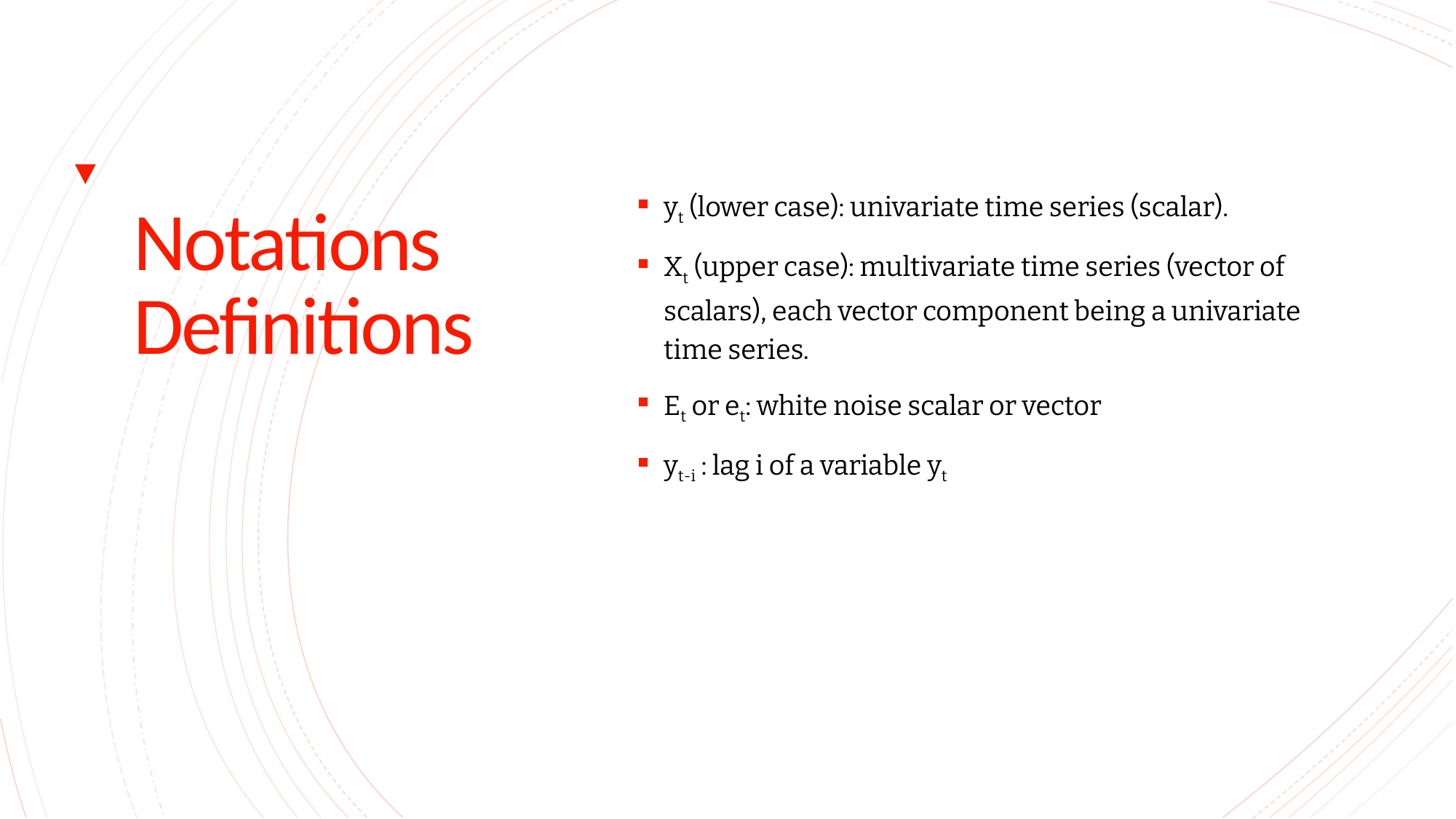

# Notations Definitions
yt (lower case): univariate time series (scalar).
Xt (upper case): multivariate time series (vector of scalars), each vector component being a univariate time series.
Et or et: white noise scalar or vector
yt-i : lag i of a variable yt